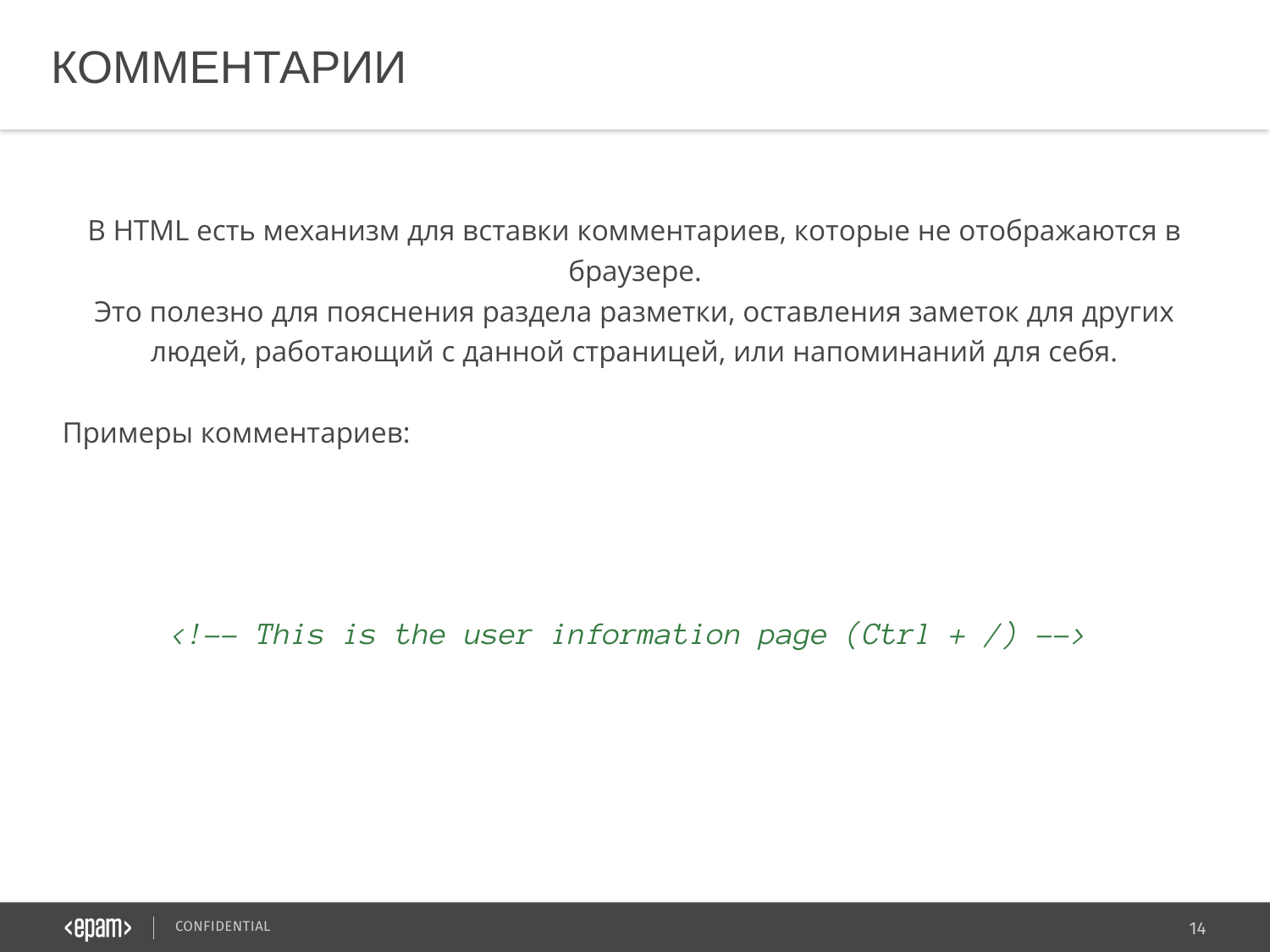

КОММЕНТАРИИ
В HTML есть механизм для вставки комментариев, которые не отображаются в браузере.
Это полезно для пояснения раздела разметки, оставления заметок для других людей, работающий с данной страницей, или напоминаний для себя.

Примеры комментариев:

<!-- This is the user information page (Ctrl + /) -->